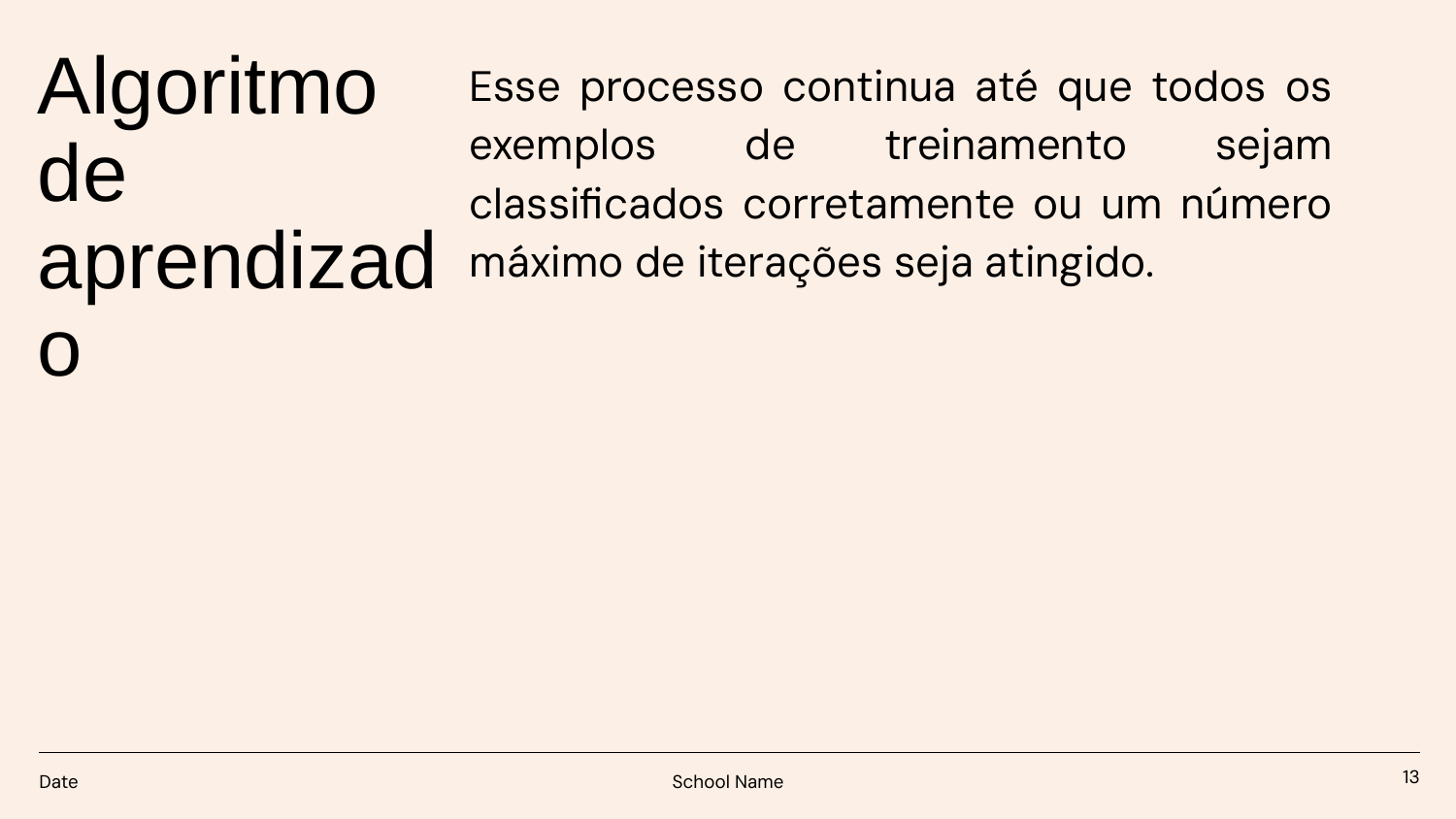

# Algoritmo de aprendizado
Esse processo continua até que todos os exemplos de treinamento sejam classificados corretamente ou um número máximo de iterações seja atingido.

Date
School Name
13